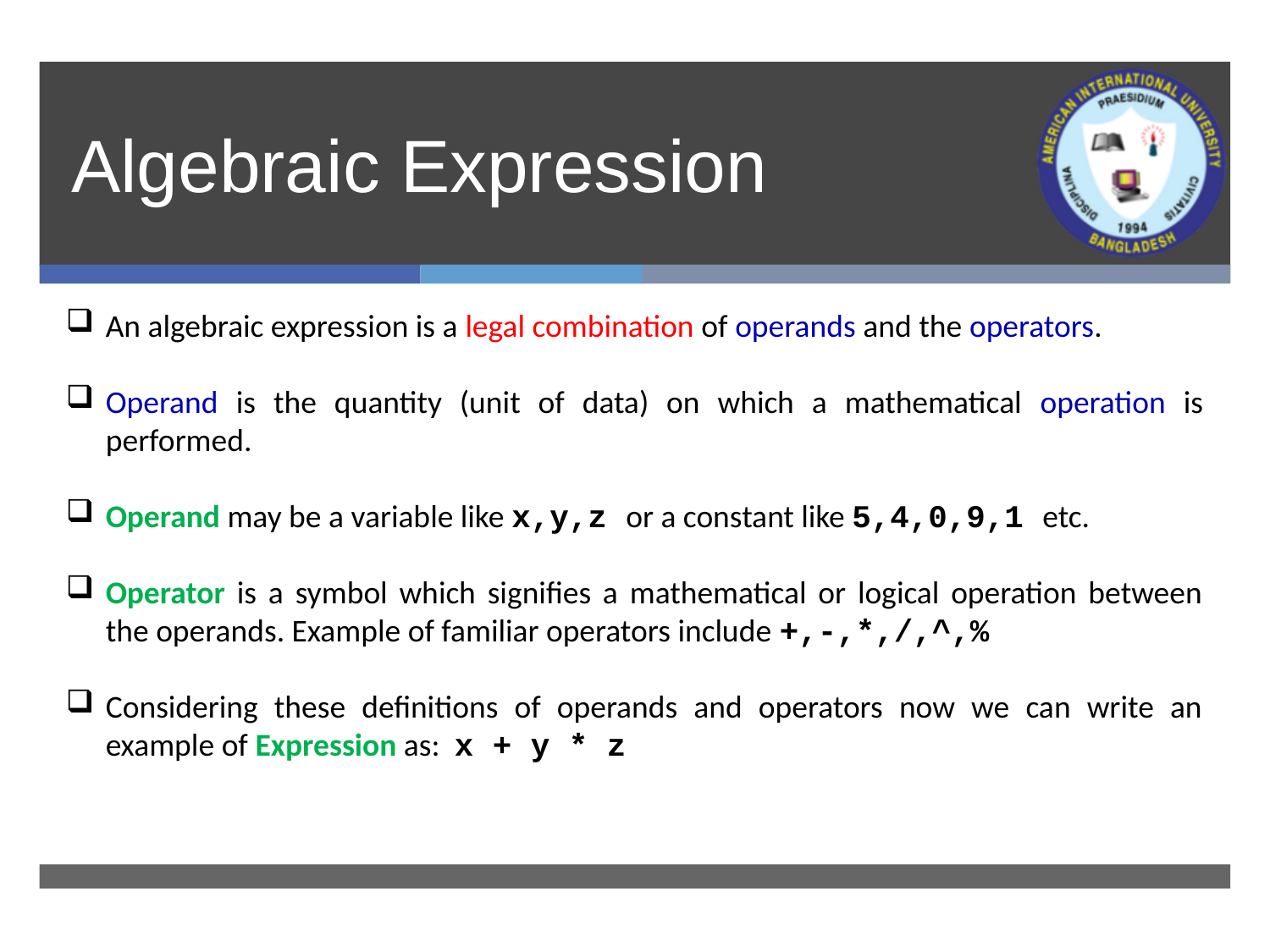

# Algebraic Expression
An algebraic expression is a legal combination of operands and the operators.

Operand is the quantity (unit of data) on which a mathematical operation is performed.

Operand may be a variable like x,y,z or a constant like 5,4,0,9,1 etc.

Operator is a symbol which signifies a mathematical or logical operation between the operands. Example of familiar operators include +,-,*,/,^,%

Considering these definitions of operands and operators now we can write an example of Expression as:  x + y * z